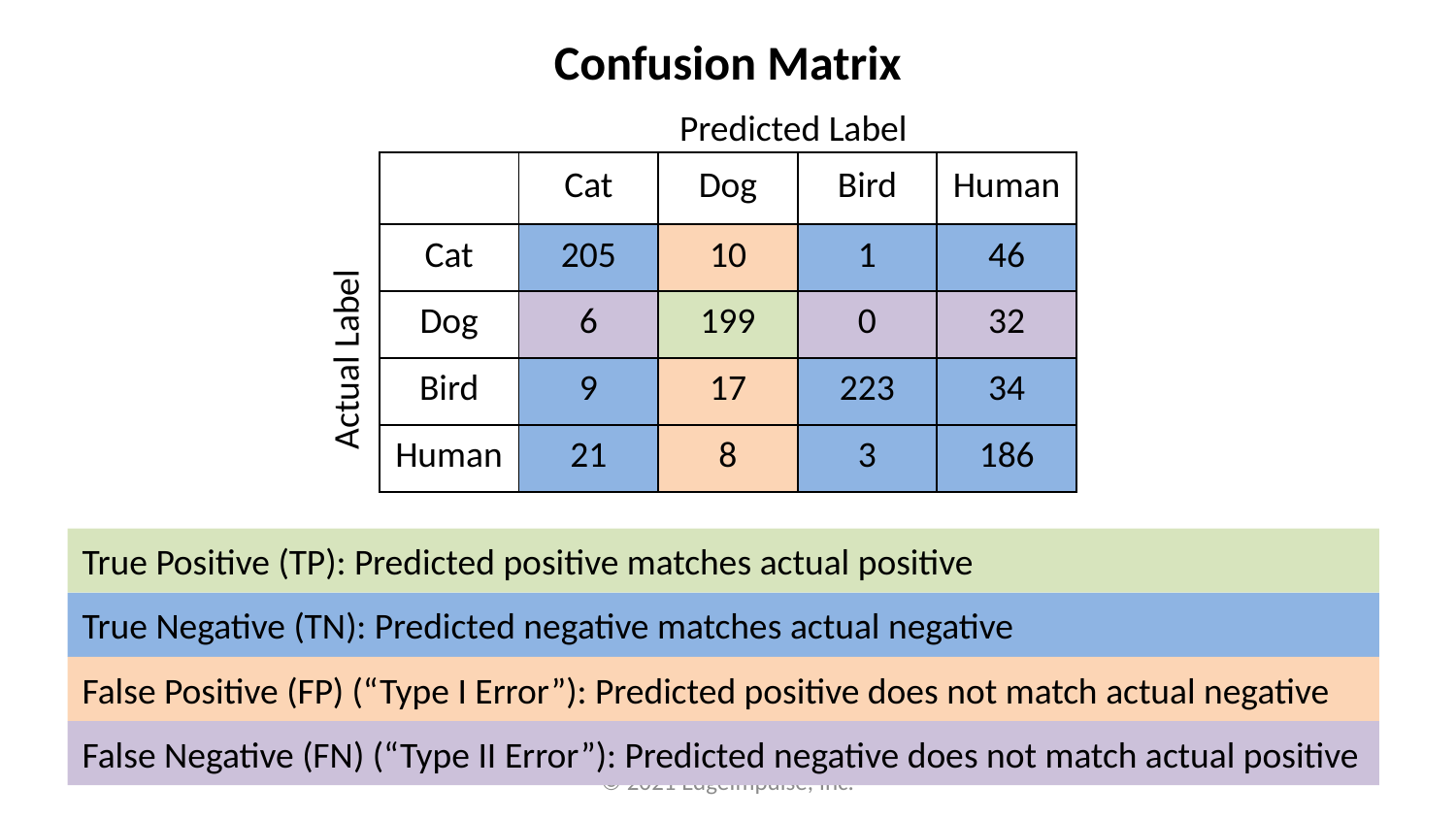

Confusion Matrix
Predicted Label
|  | Cat | Dog | Bird | Human |
| --- | --- | --- | --- | --- |
| Cat | 205 | 10 | 1 | 46 |
| Dog | 6 | 199 | 0 | 32 |
| Bird | 9 | 17 | 223 | 34 |
| Human | 21 | 8 | 3 | 186 |
Actual Label
True Positive (TP): Predicted positive matches actual positive
True Negative (TN): Predicted negative matches actual negative
False Positive (FP) (“Type I Error”): Predicted positive does not match actual negative
False Negative (FN) (“Type II Error”): Predicted negative does not match actual positive
© 2021 EdgeImpulse, Inc.